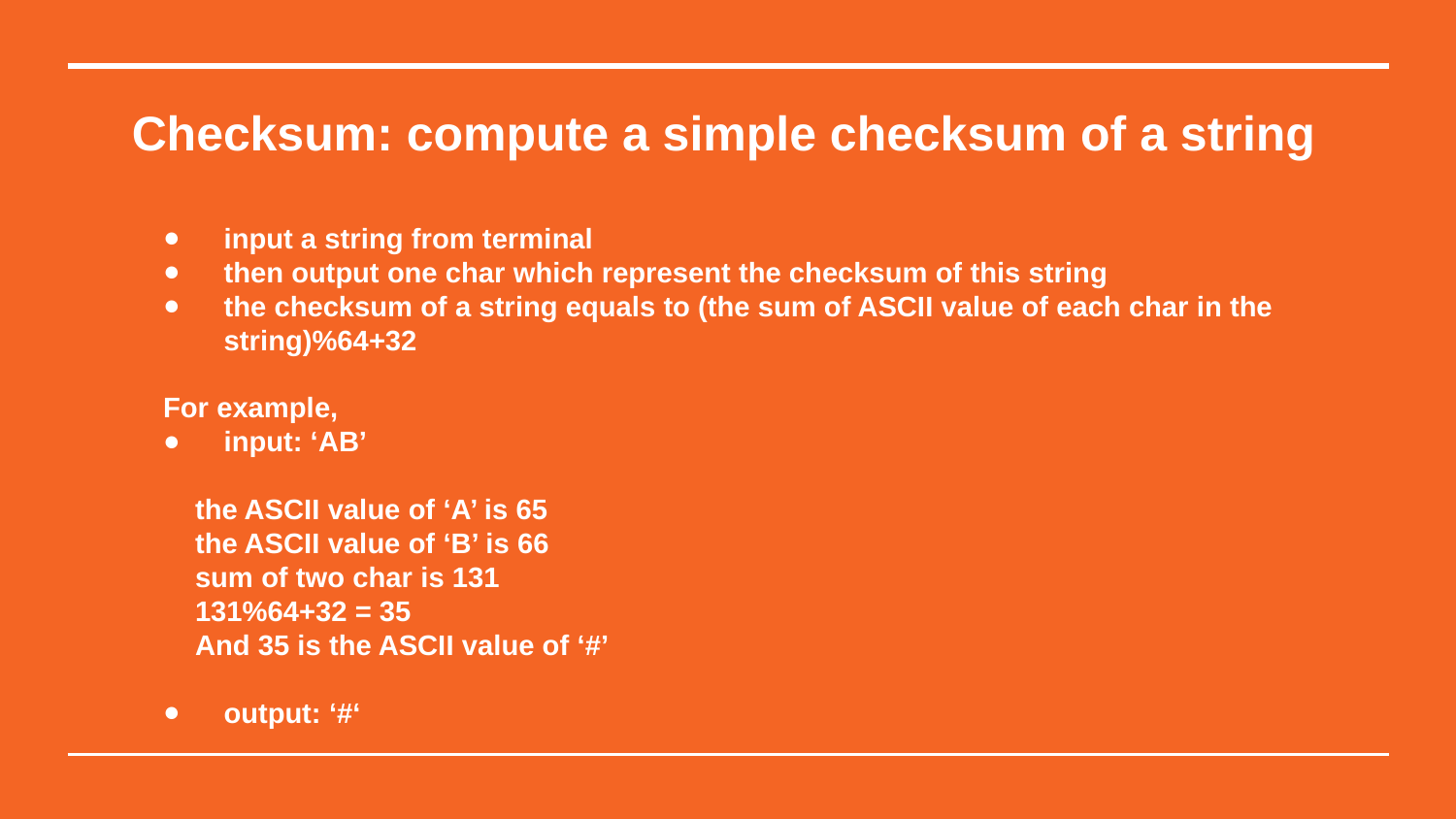

Checksum: compute a simple checksum of a string

input a string from terminal
then output one char which represent the checksum of this string
the checksum of a string equals to (the sum of ASCII value of each char in the string)%64+32

For example,
input: ‘AB’

    the ASCII value of ‘A’ is 65
    the ASCII value of ‘B’ is 66
    sum of two char is 131
    131%64+32 = 35
    And 35 is the ASCII value of ‘#’

output: ‘#‘